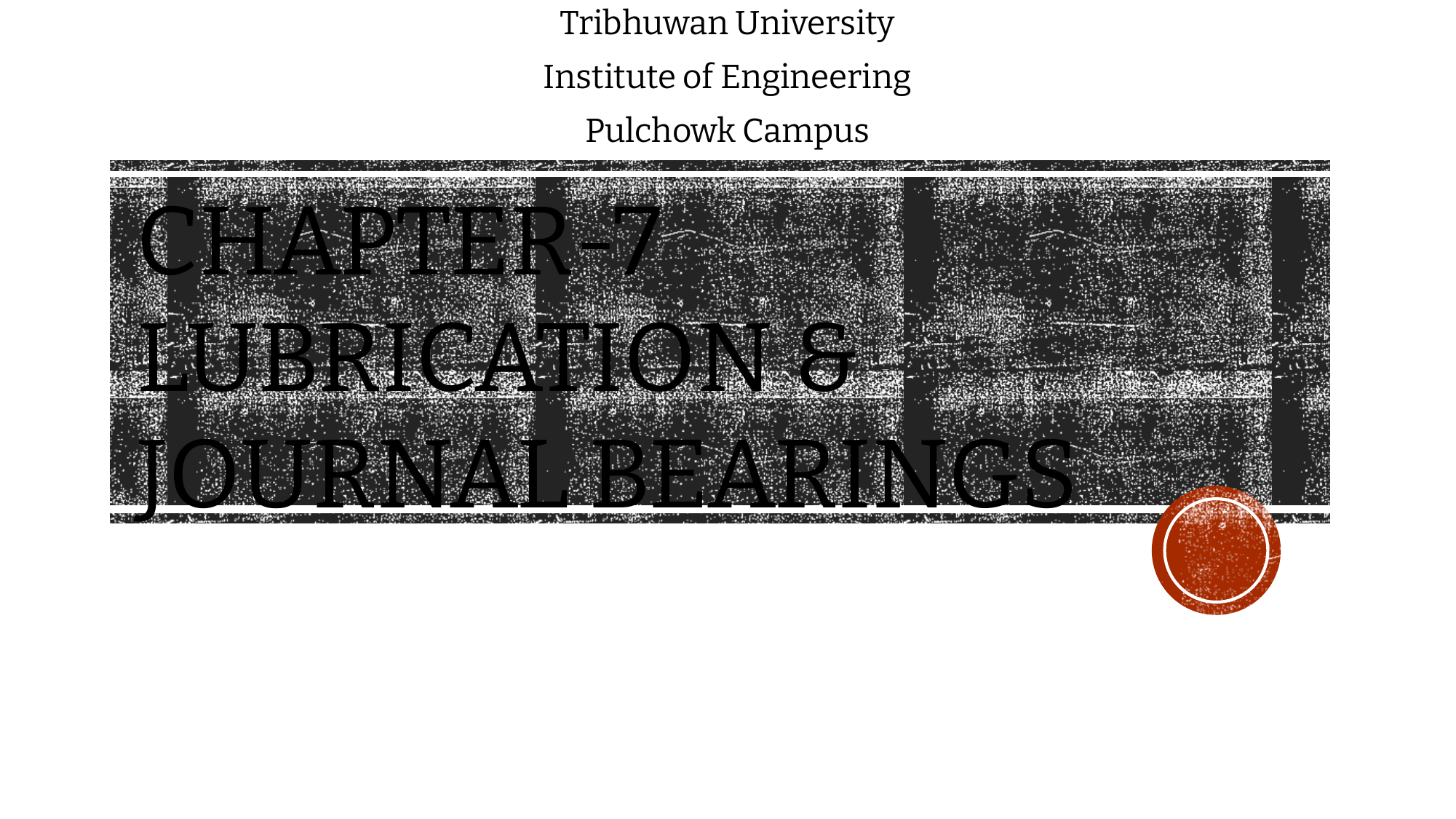

Tribhuwan University
Institute of Engineering
Pulchowk Campus
# CHAPTER-7 Lubrication & Journal Bearings